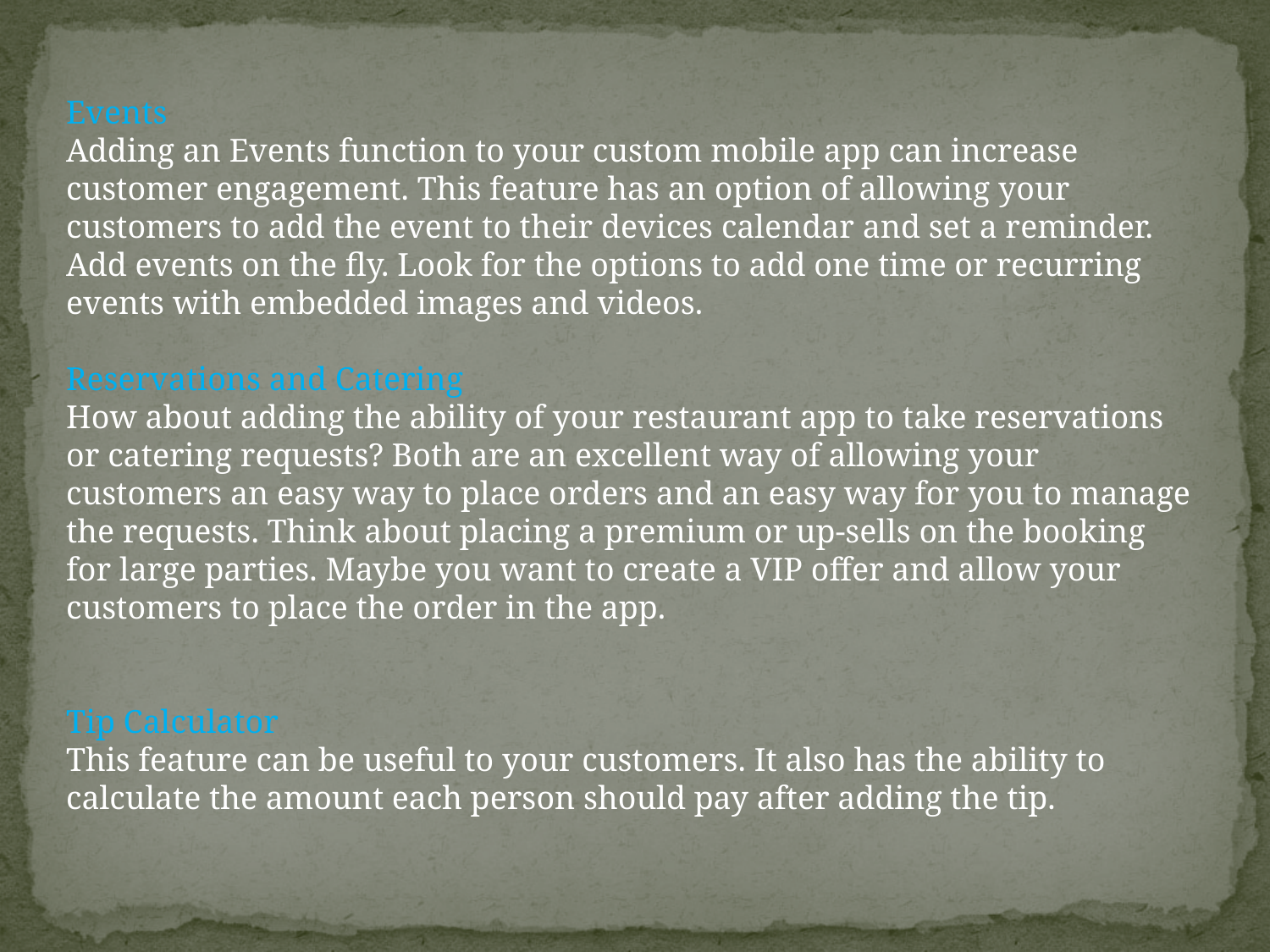

Events
Adding an Events function to your custom mobile app can increase customer engagement. This feature has an option of allowing your customers to add the event to their devices calendar and set a reminder. Add events on the fly. Look for the options to add one time or recurring events with embedded images and videos.

Reservations and Catering
How about adding the ability of your restaurant app to take reservations or catering requests? Both are an excellent way of allowing your customers an easy way to place orders and an easy way for you to manage the requests. Think about placing a premium or up-sells on the booking for large parties. Maybe you want to create a VIP offer and allow your customers to place the order in the app.

Tip Calculator
This feature can be useful to your customers. It also has the ability to calculate the amount each person should pay after adding the tip.